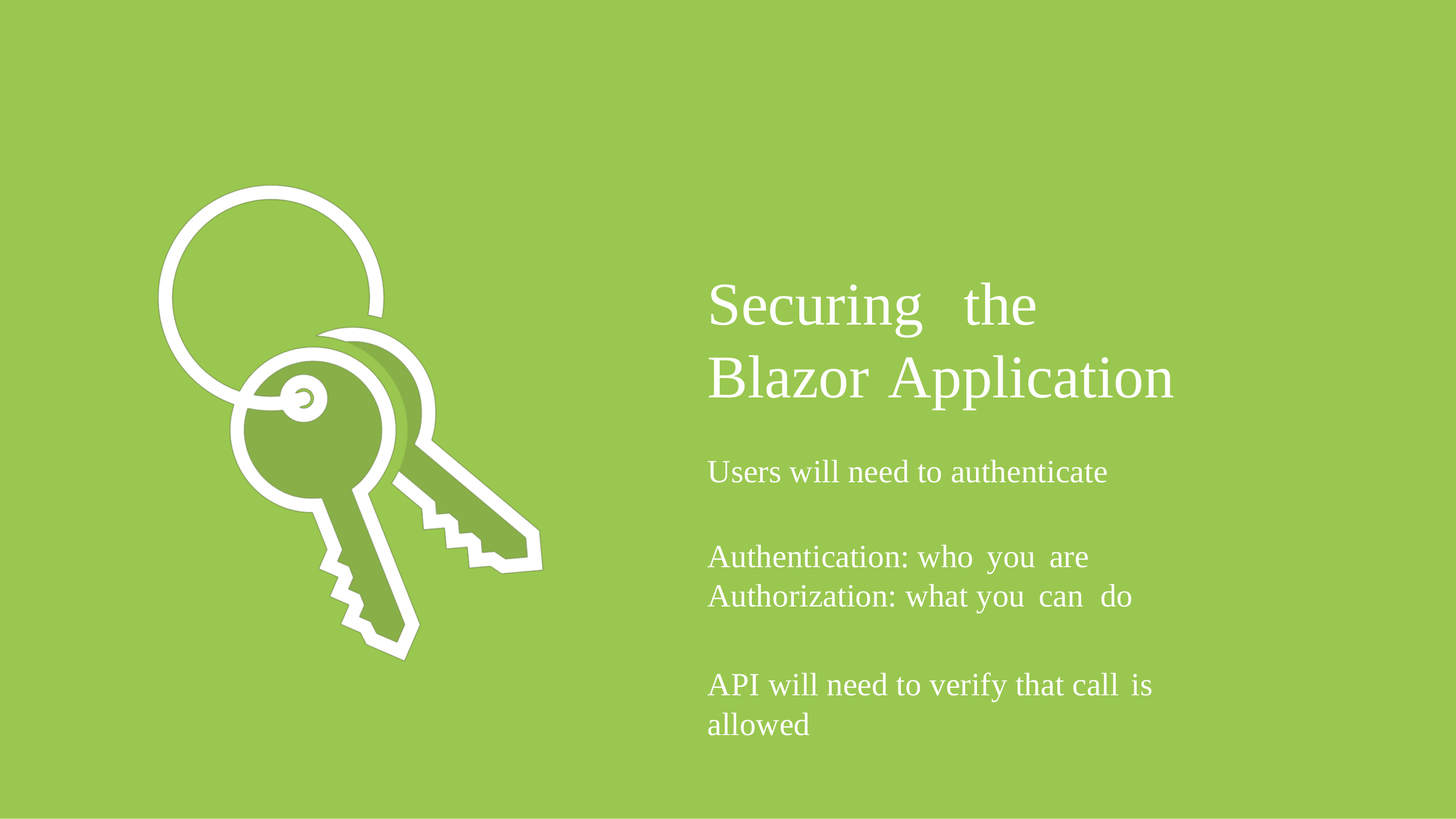

Securing
the
Blazor
Application
Users will need to authenticate
Authentication: who you are
Authorization: what you can  do
API will need to verify that call is
allowed